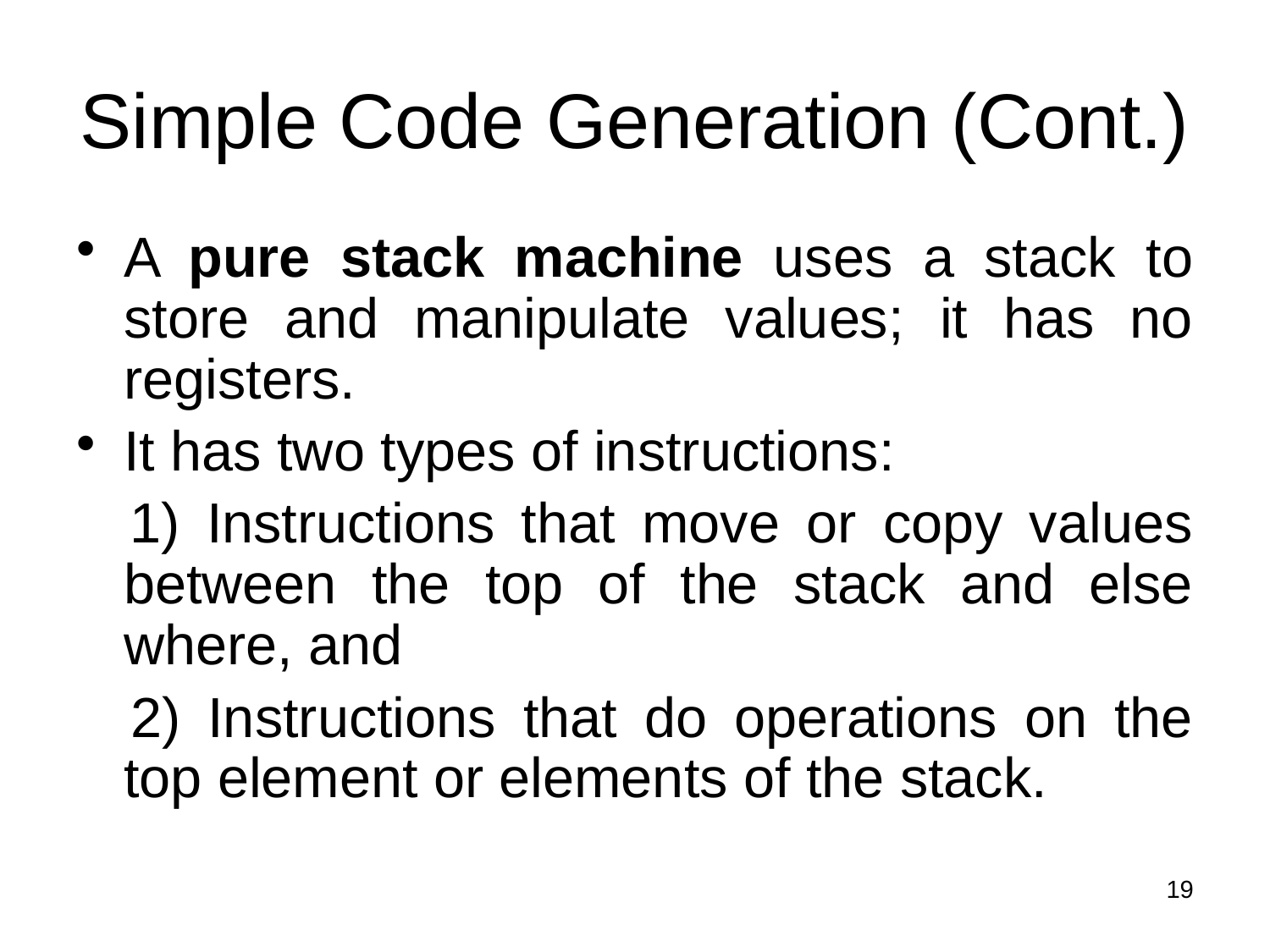

# Simple Code Generation (Cont.)
A pure stack machine uses a stack to store and manipulate values; it has no registers.
It has two types of instructions:
  1) Instructions that move or copy values between the top of the stack and else where, and
  2) Instructions that do operations on the top element or elements of the stack.

19